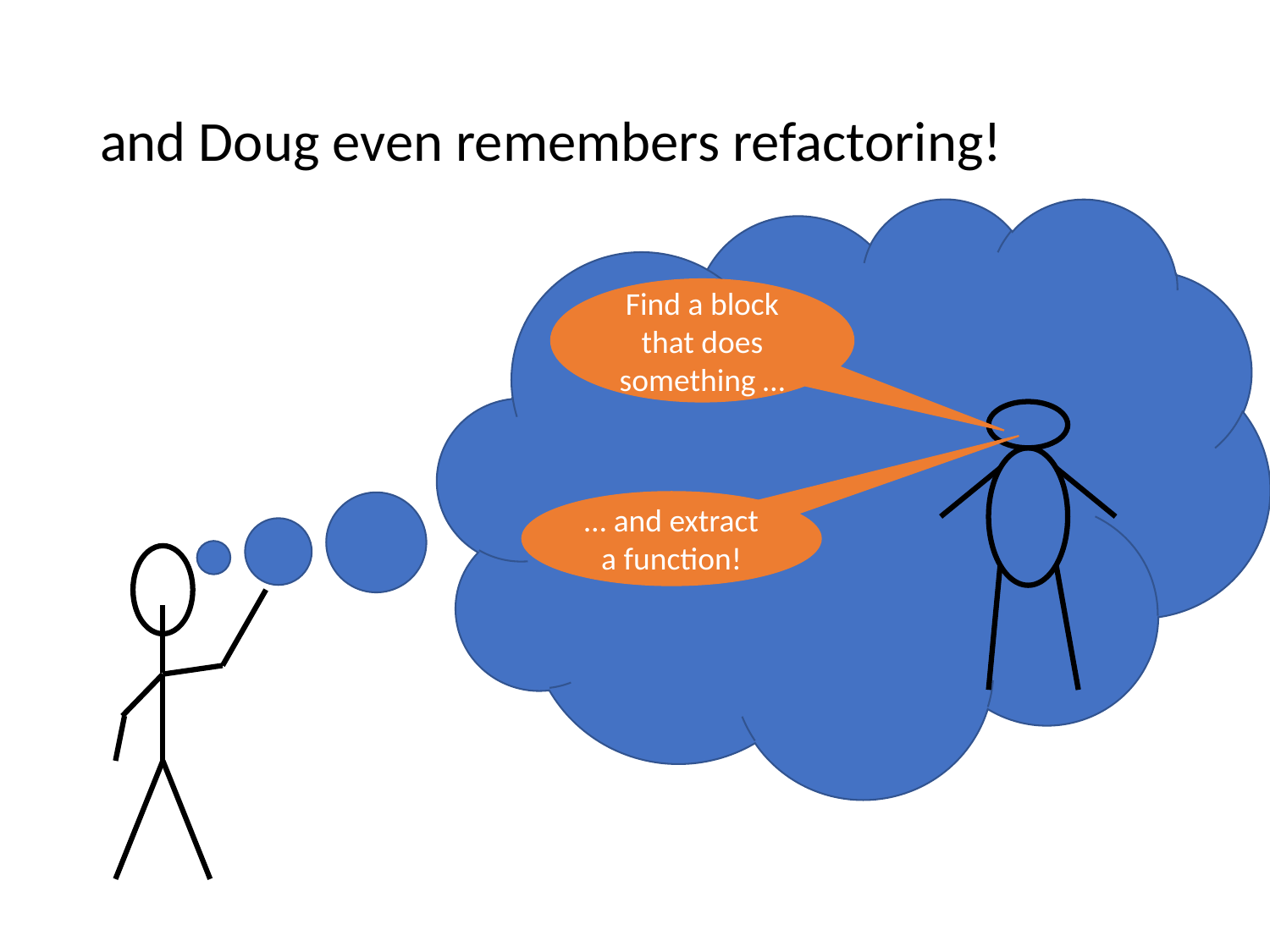

# and Doug even remembers refactoring!

Find a block that does something …

… and extract a function!